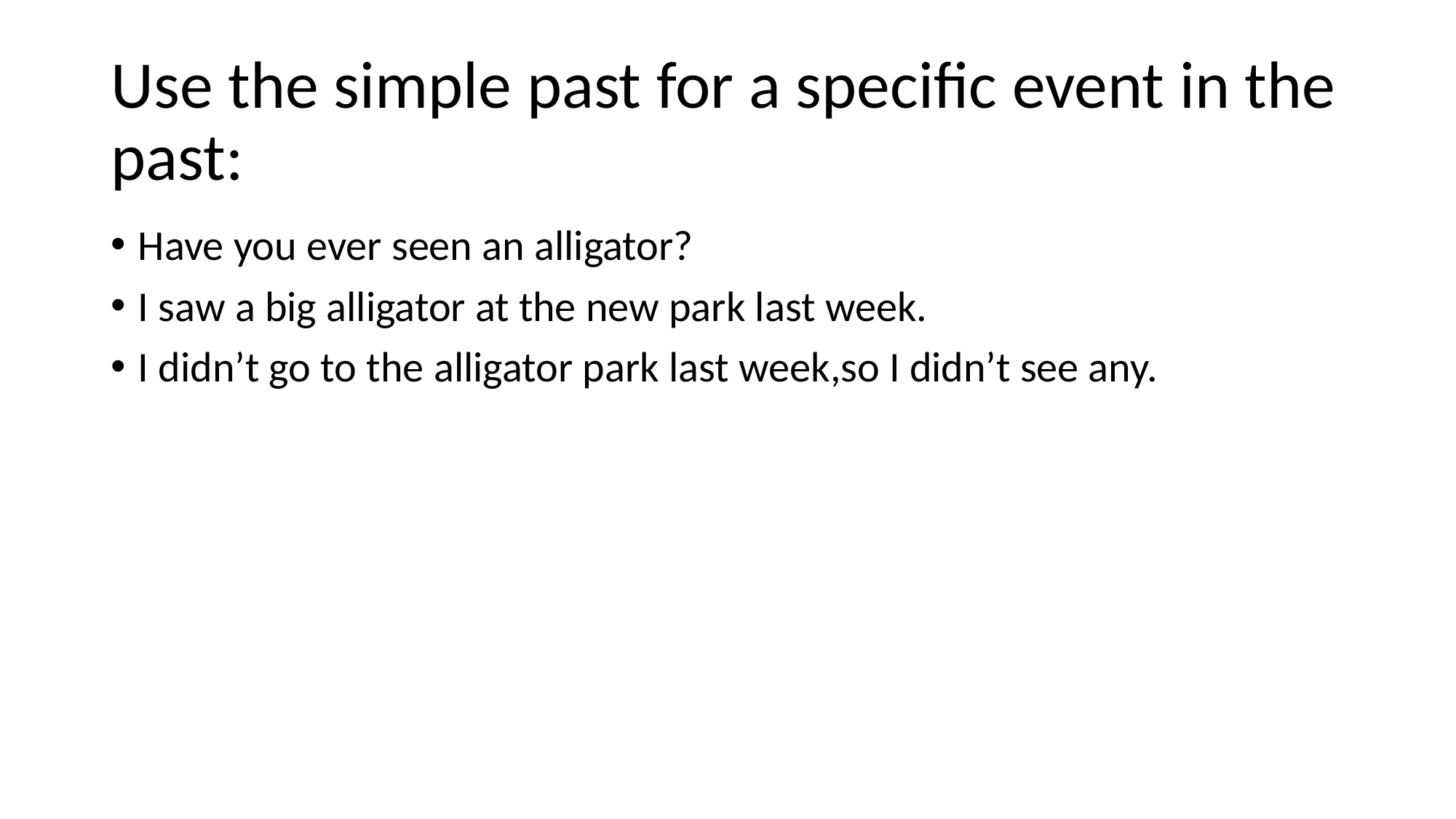

# Use the simple past for a specific event in the past:
Have you ever seen an alligator?
I saw a big alligator at the new park last week.
I didn’t go to the alligator park last week,so I didn’t see any.